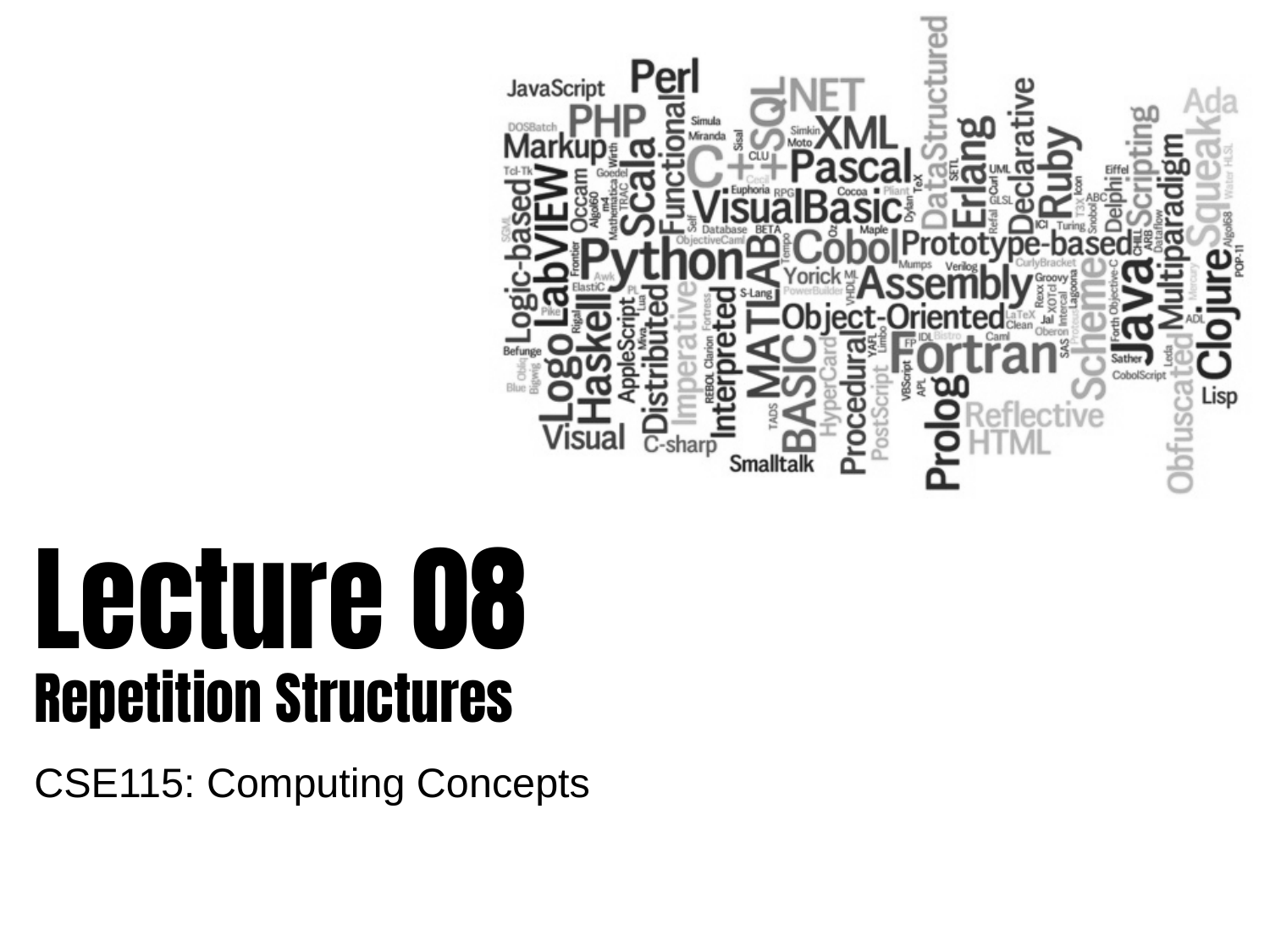

# Lecture 08 Repetition Structures
CSE115: Computing Concepts